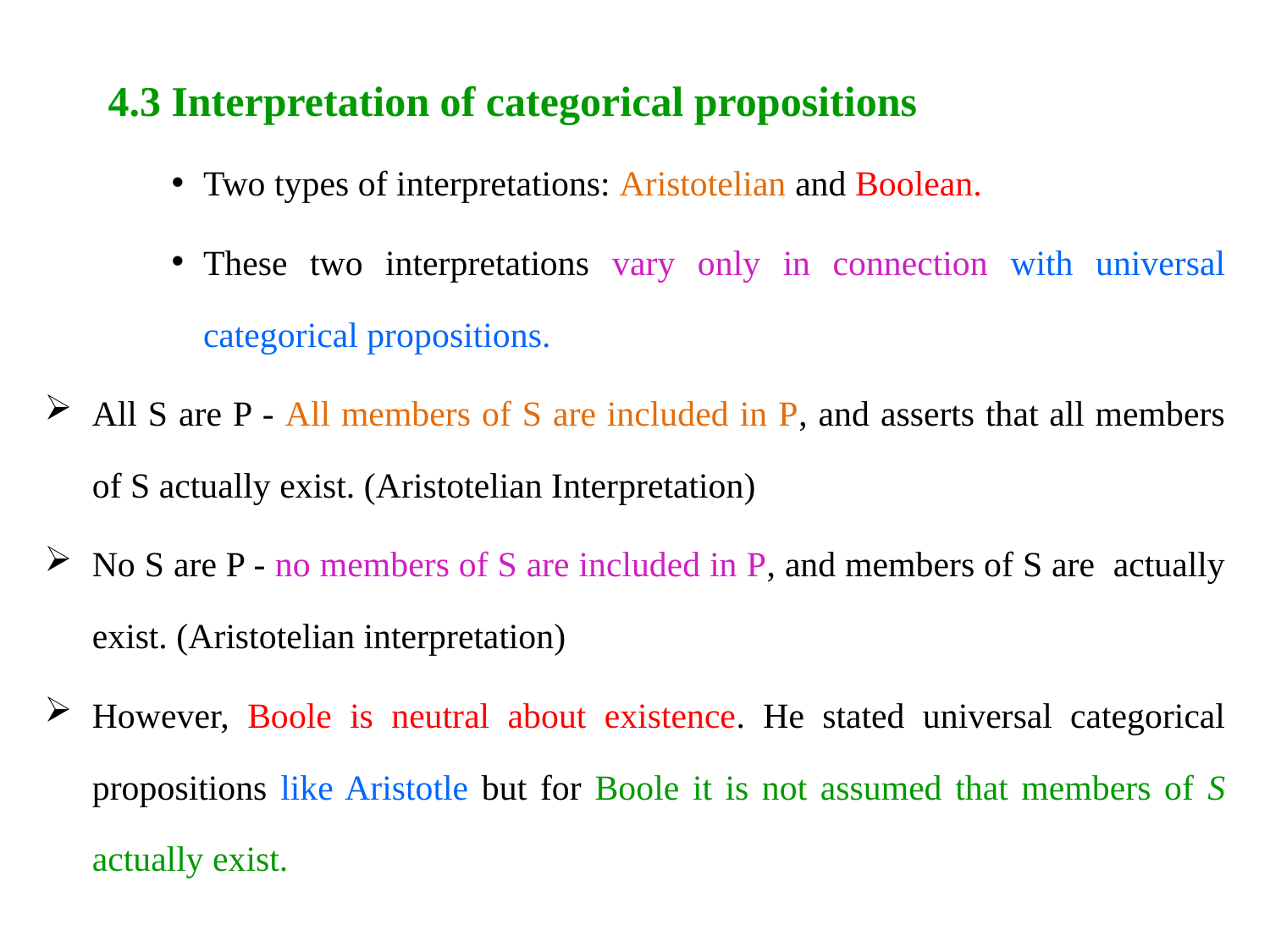

4.3 Interpretation of categorical propositions
Two types of interpretations: Aristotelian and Boolean.
These two interpretations vary only in connection with universal categorical propositions.
All S are P - All members of S are included in P, and asserts that all members of S actually exist. (Aristotelian Interpretation)
No S are P - no members of S are included in P, and members of S are  actually exist. (Aristotelian interpretation)
However, Boole is neutral about existence. He stated universal categorical propositions like Aristotle but for Boole it is not assumed that members of S actually exist.